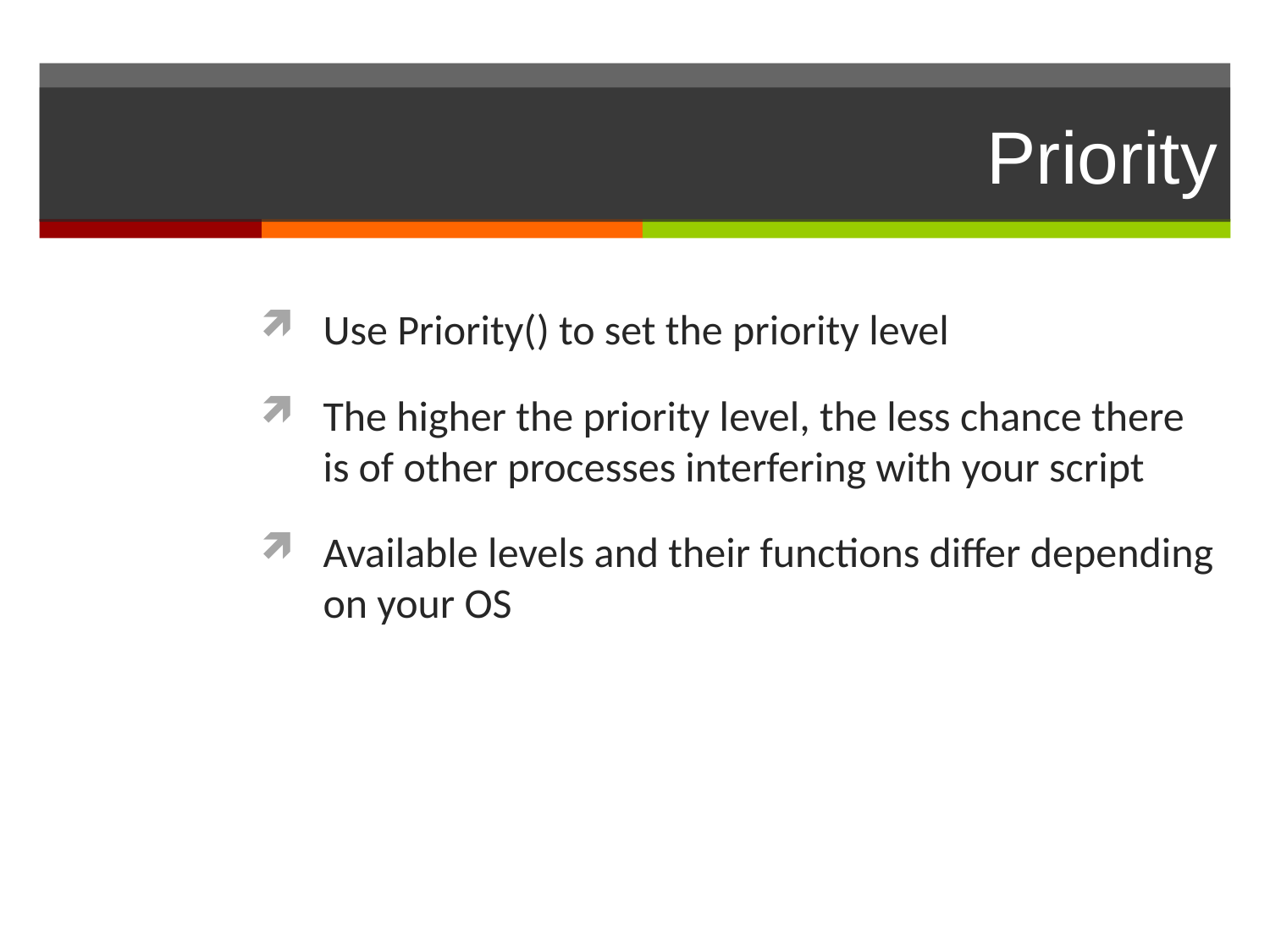

# Priority
Use Priority() to set the priority level
The higher the priority level, the less chance there is of other processes interfering with your script
Available levels and their functions differ depending on your OS